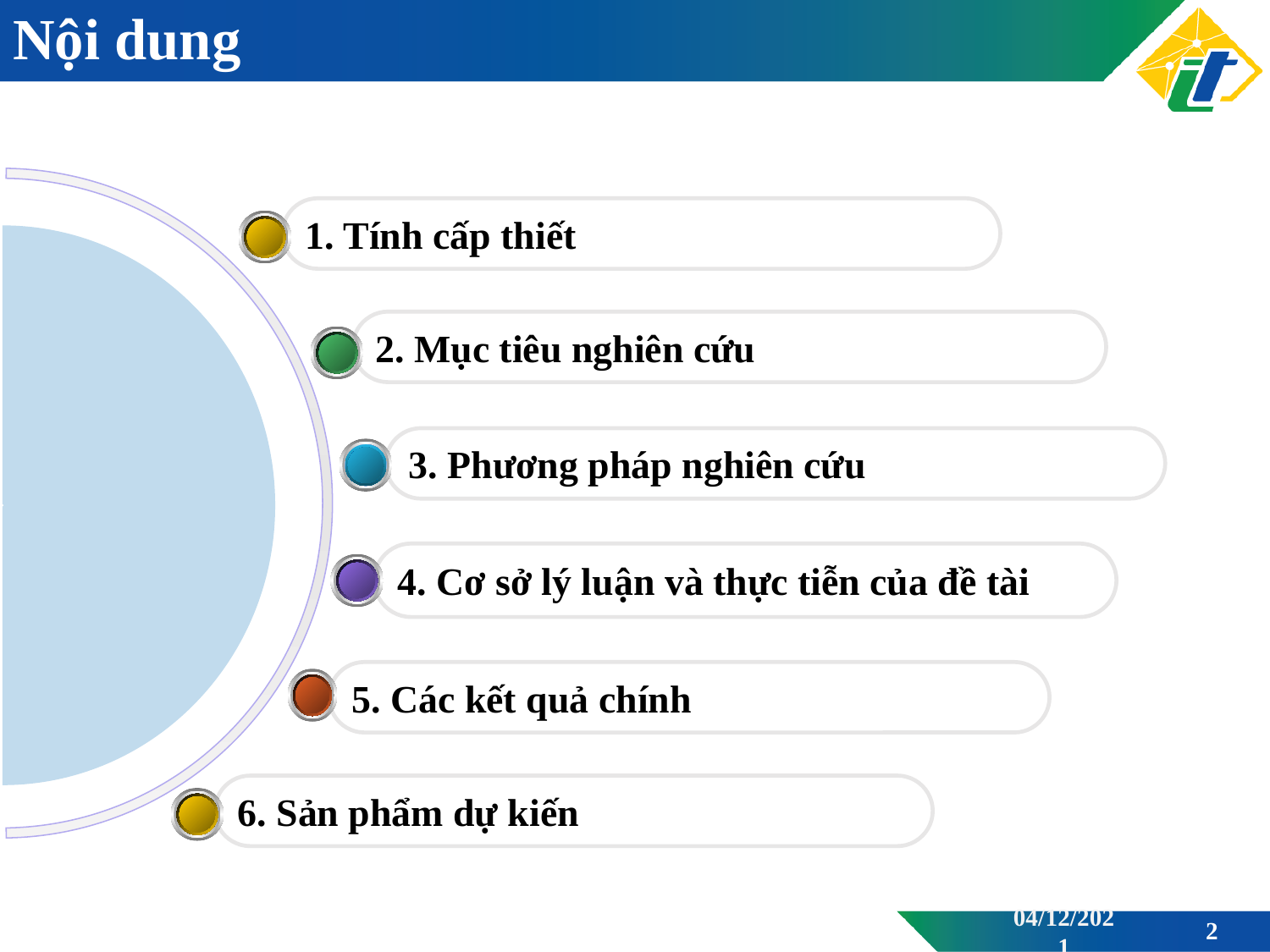

# Nội dung

1. Tính cấp thiết

2. Mục tiêu nghiên cứu

3. Phương pháp nghiên cứu

4. Cơ sở lý luận và thực tiễn của đề tài

5. Các kết quả chính

6. Sản phẩm dự kiến

2
04/12/2021